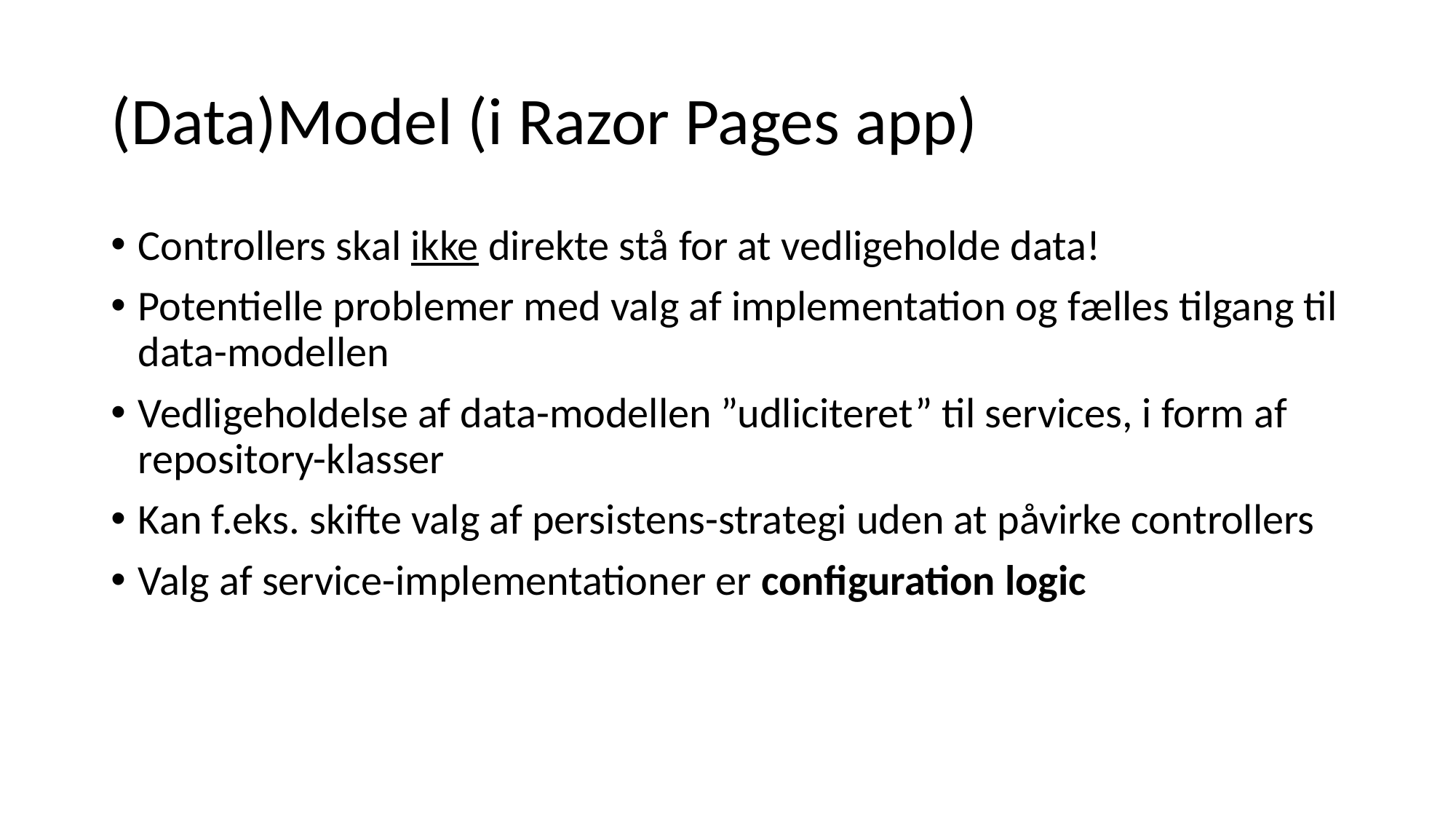

# (Data)Model (i Razor Pages app)
Controllers skal ikke direkte stå for at vedligeholde data!
Potentielle problemer med valg af implementation og fælles tilgang til data-modellen
Vedligeholdelse af data-modellen ”udliciteret” til services, i form af repository-klasser
Kan f.eks. skifte valg af persistens-strategi uden at påvirke controllers
Valg af service-implementationer er configuration logic